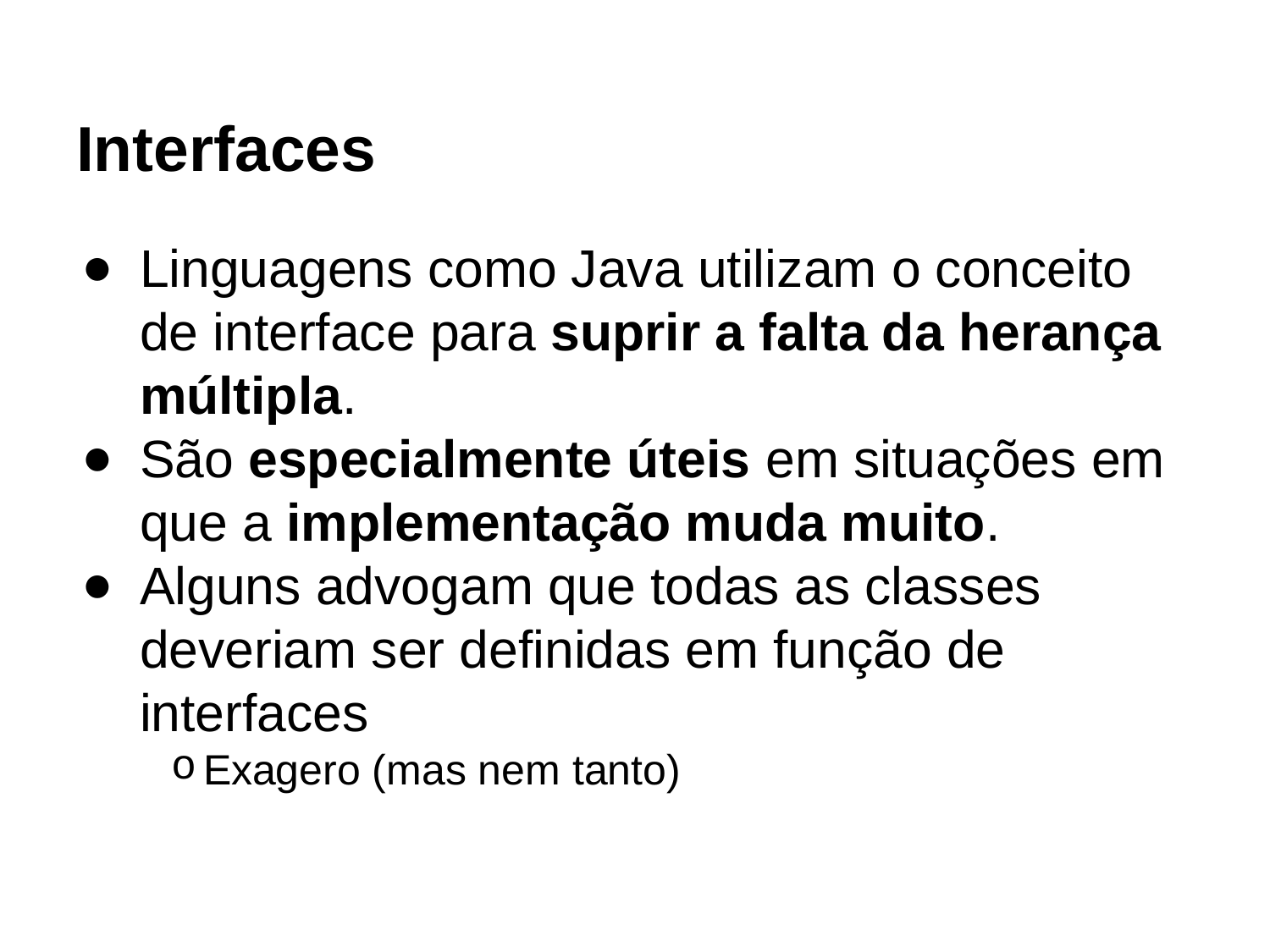

# Interfaces
Linguagens como Java utilizam o conceito de interface para suprir a falta da herança múltipla.
São especialmente úteis em situações em que a implementação muda muito.
Alguns advogam que todas as classes deveriam ser definidas em função de interfaces
Exagero (mas nem tanto)